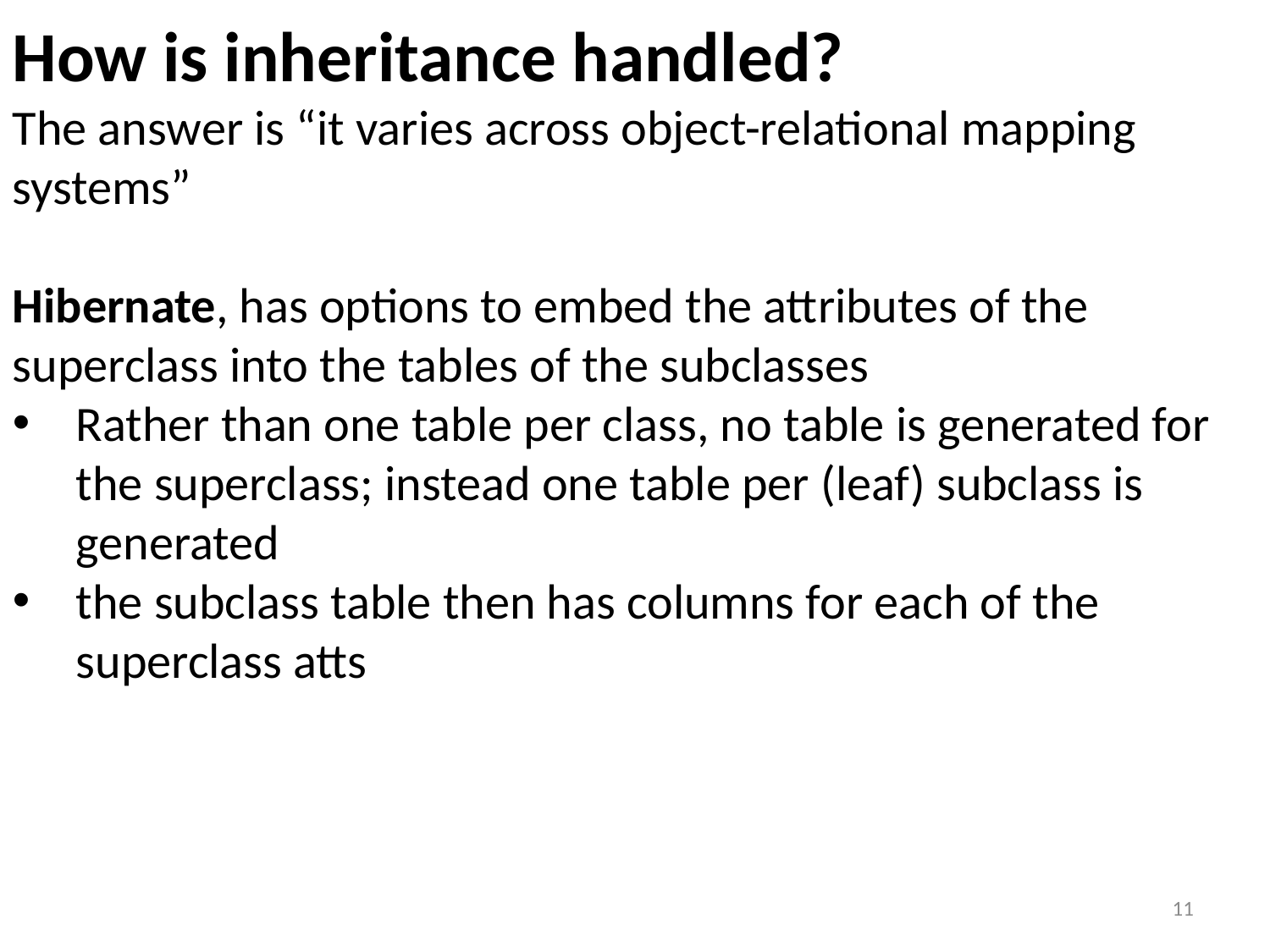

How is inheritance handled?
The answer is “it varies across object-relational mapping systems”

Hibernate, has options to embed the attributes of the superclass into the tables of the subclasses
Rather than one table per class, no table is generated for the superclass; instead one table per (leaf) subclass is generated
the subclass table then has columns for each of the superclass atts

11